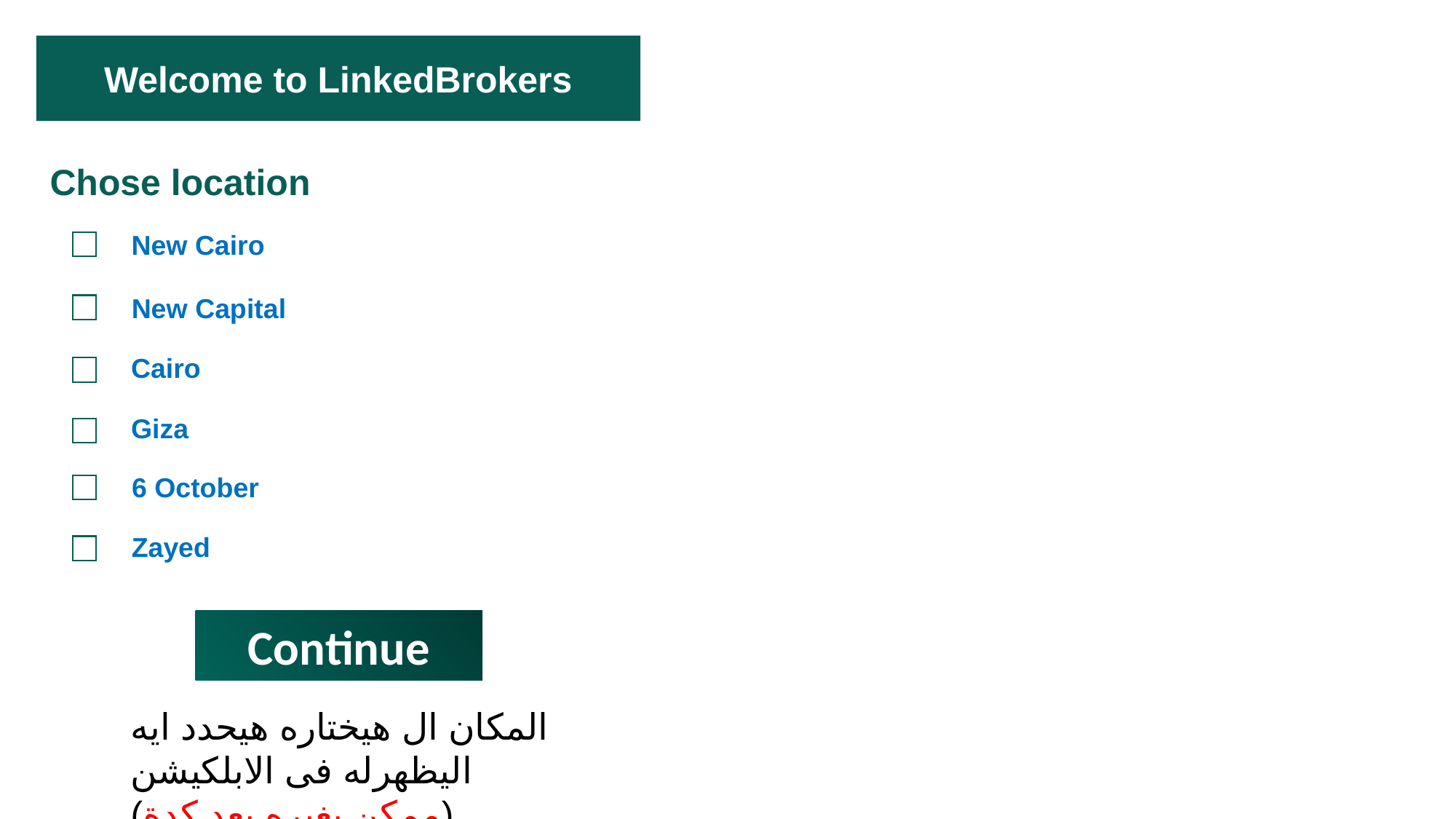

Welcome to LinkedBrokers
Chose location
New Cairo

New Capital

Cairo

Giza

6 October

Zayed

Continue
المكان ال هيختاره هيحدد ايه اليظهرله فى الابلكيشن (ممكن يغيره بعد كدة)